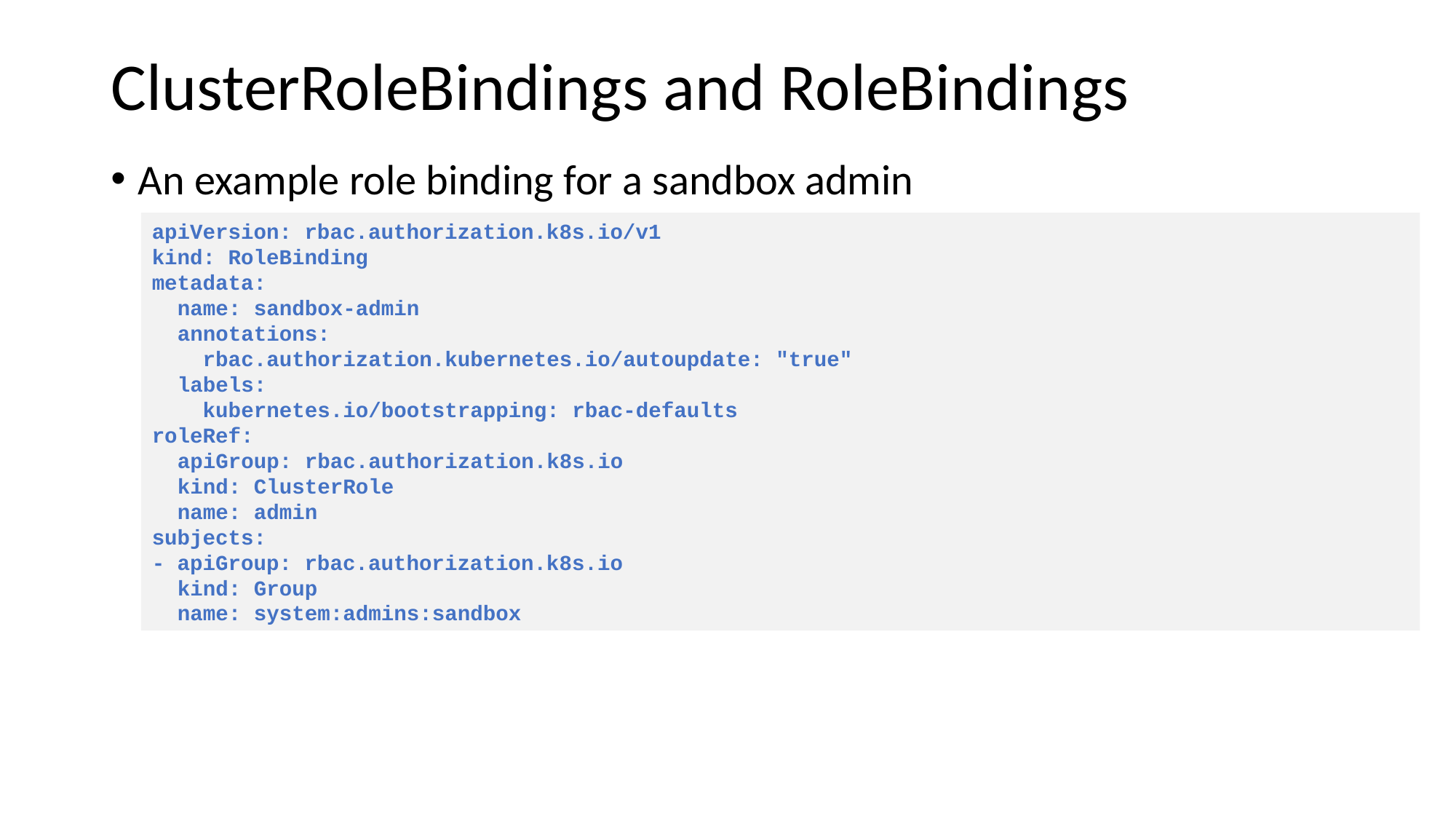

# ClusterRoleBindings and RoleBindings
An example role binding for a sandbox admin
apiVersion: rbac.authorization.k8s.io/v1
kind: RoleBinding
metadata:
  name: sandbox-admin
  annotations:
    rbac.authorization.kubernetes.io/autoupdate: "true"
  labels:
    kubernetes.io/bootstrapping: rbac-defaults
roleRef:
  apiGroup: rbac.authorization.k8s.io
  kind: ClusterRole
  name: admin
subjects:
- apiGroup: rbac.authorization.k8s.io
  kind: Group
  name: system:admins:sandbox